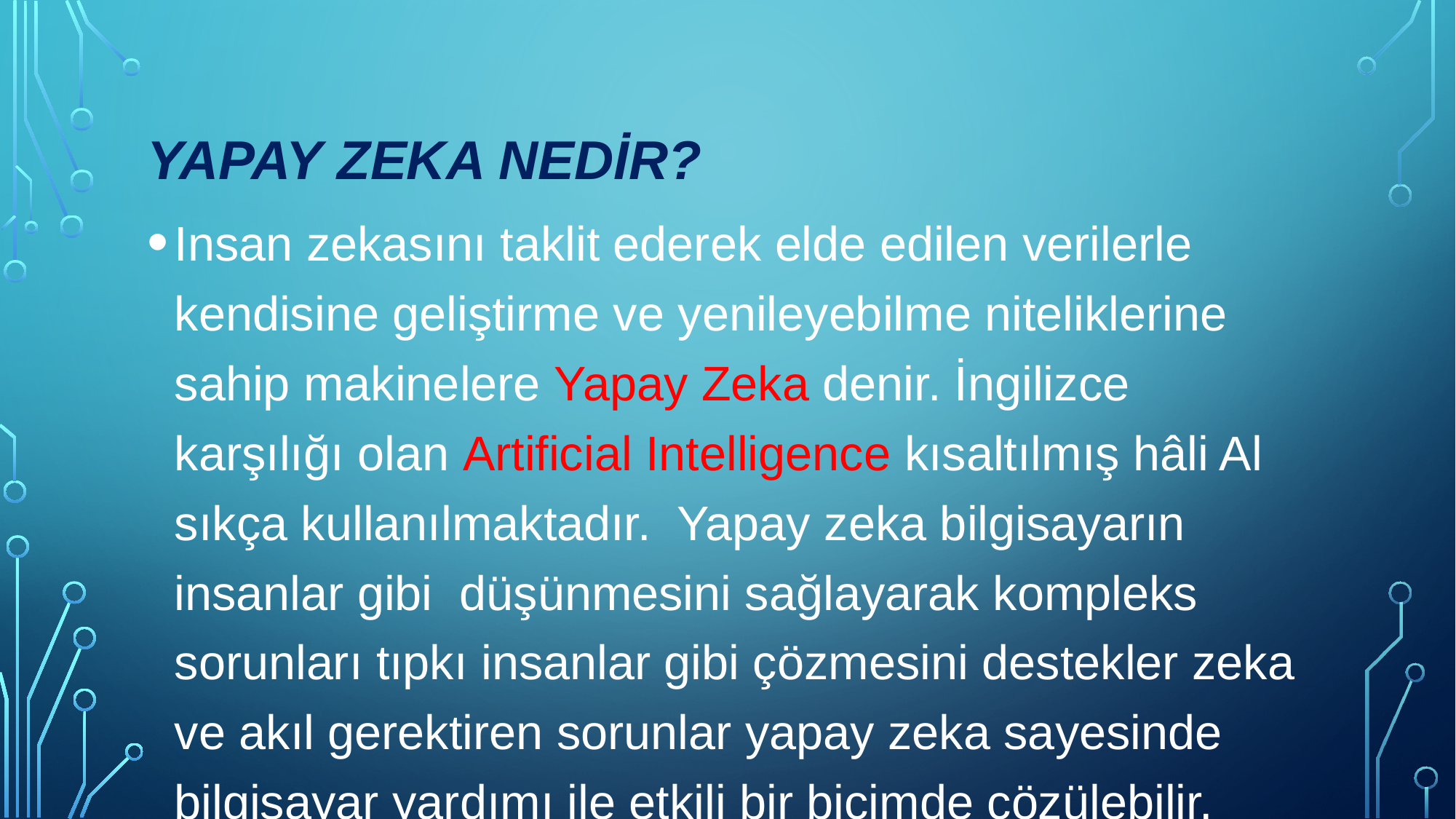

# Yapay zeka nedir?

Insan zekasını taklit ederek elde edilen verilerle kendisine geliştirme ve yenileyebilme niteliklerine sahip makinelere Yapay Zeka denir. İngilizce karşılığı olan Artificial Intelligence kısaltılmış hâli Al sıkça kullanılmaktadır.  Yapay zeka bilgisayarın insanlar gibi  düşünmesini sağlayarak kompleks sorunları tıpkı insanlar gibi çözmesini destekler zeka ve akıl gerektiren sorunlar yapay zeka sayesinde bilgisayar yardımı ile etkili bir biçimde çözülebilir.